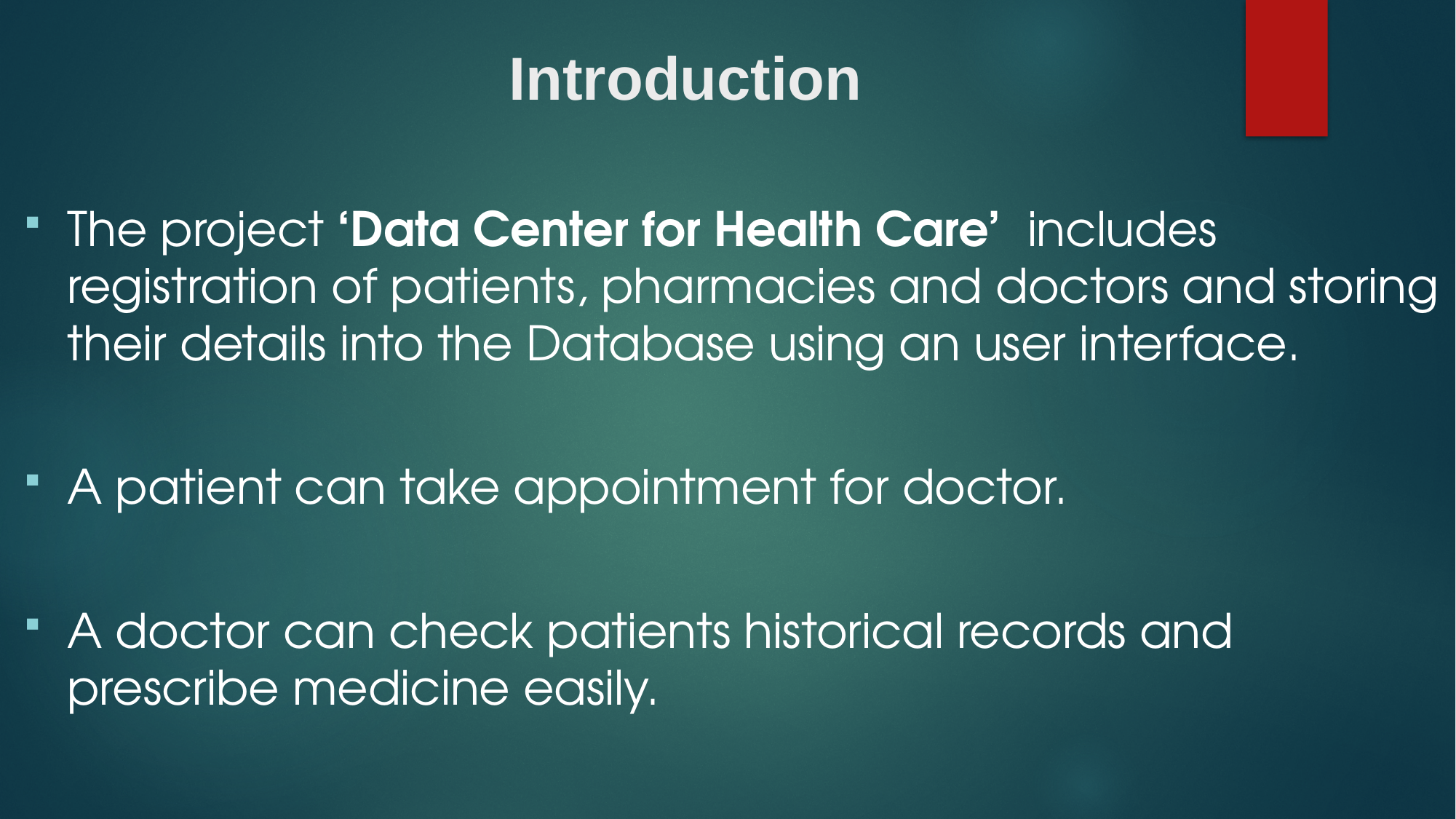

# Introduction
The project ‘Data Center for Health Care’  includes registration of patients, pharmacies and doctors and storing their details into the Database using an user interface.

A patient can take appointment for doctor.

A doctor can check patients historical records and prescribe medicine easily.